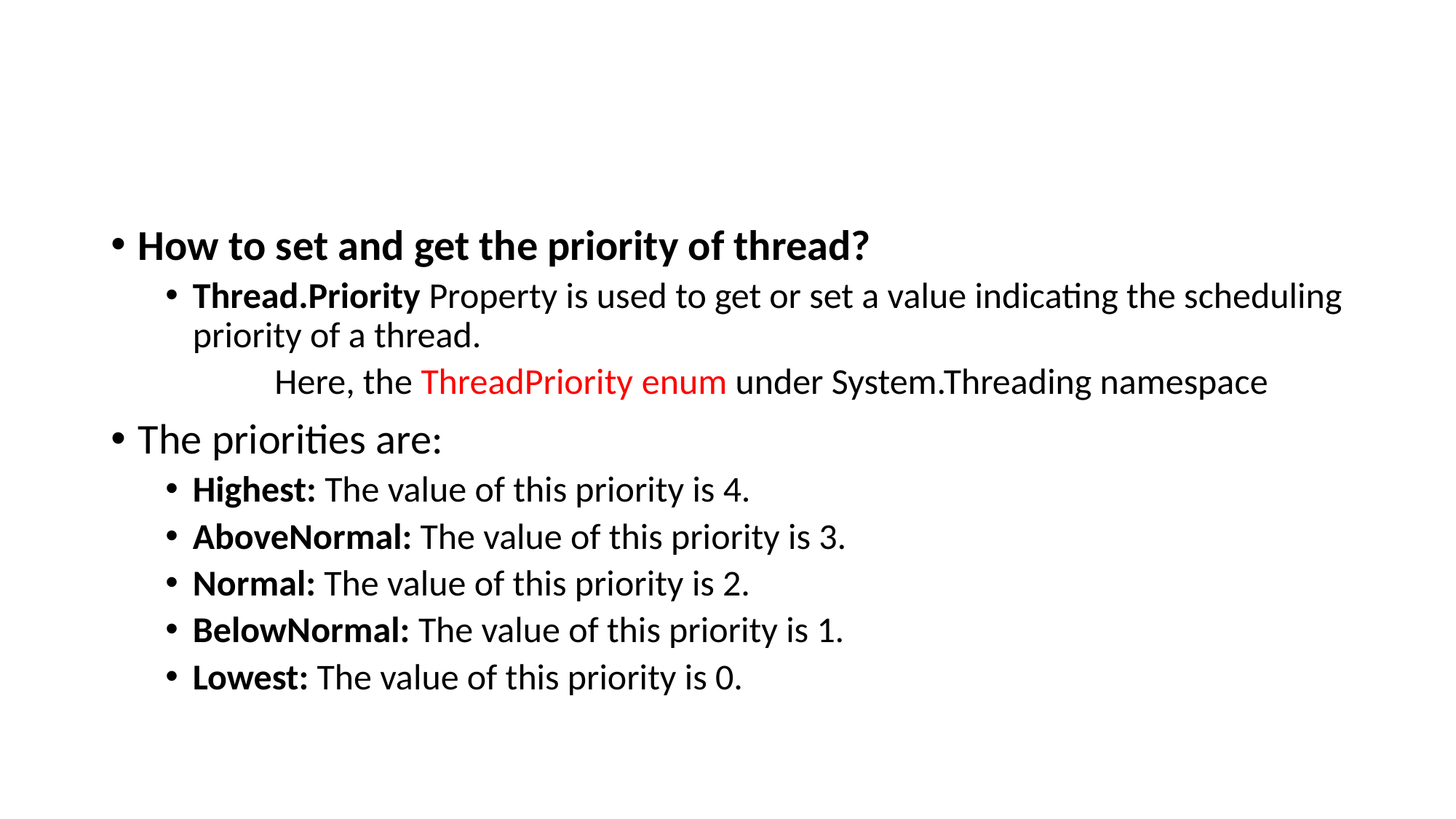

#
How to set and get the priority of thread?
Thread.Priority Property is used to get or set a value indicating the scheduling priority of a thread.
	Here, the ThreadPriority enum under System.Threading namespace
The priorities are:
Highest: The value of this priority is 4.
AboveNormal: The value of this priority is 3.
Normal: The value of this priority is 2.
BelowNormal: The value of this priority is 1.
Lowest: The value of this priority is 0.